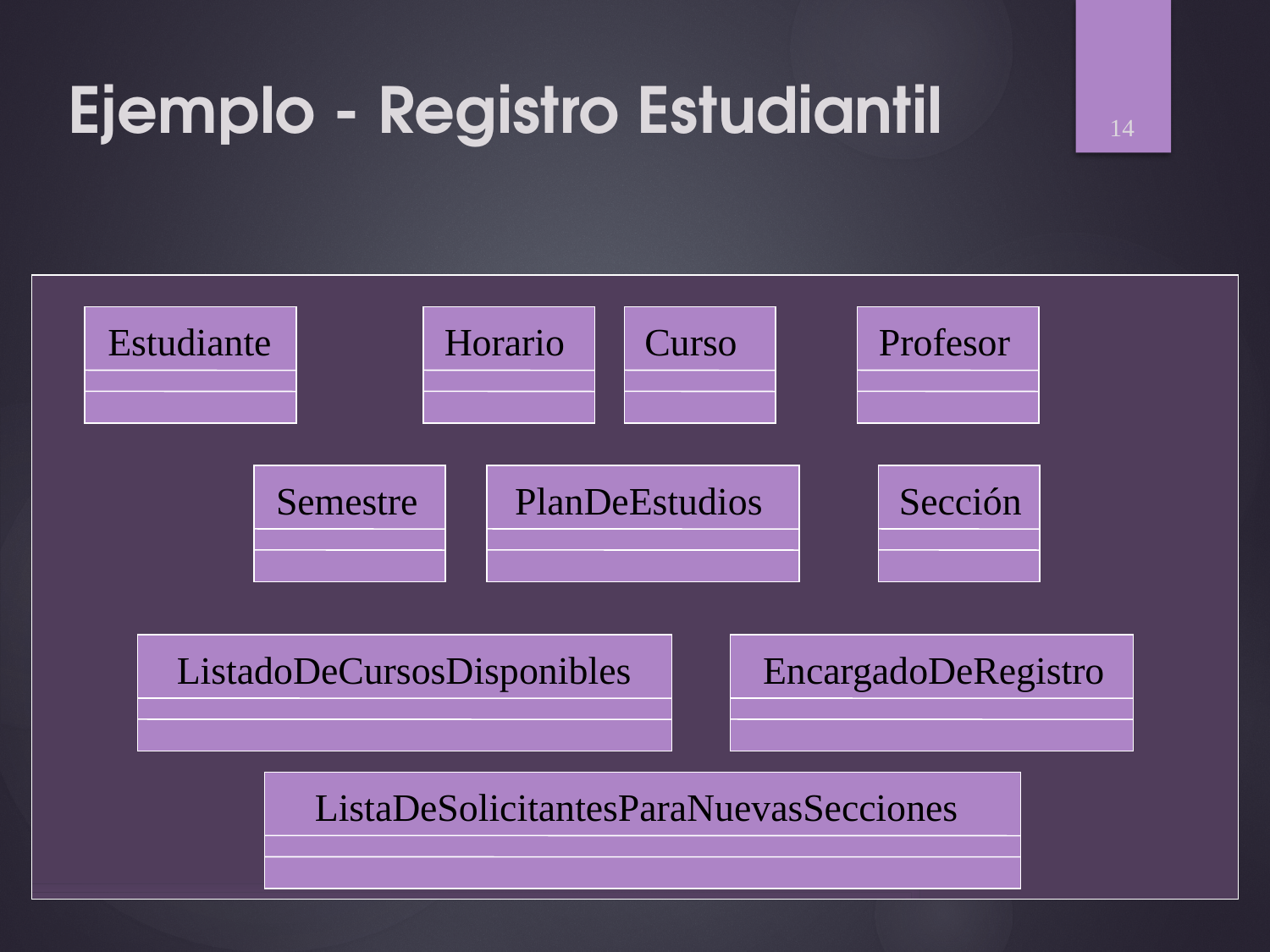

14
# Ejemplo - Registro Estudiantil

Estudiante

Horario

Curso

Profesor

Semestre

PlanDeEstudios

Sección

ListadoDeCursosDisponibles

EncargadoDeRegistro

ListaDeSolicitantesParaNuevasSecciones